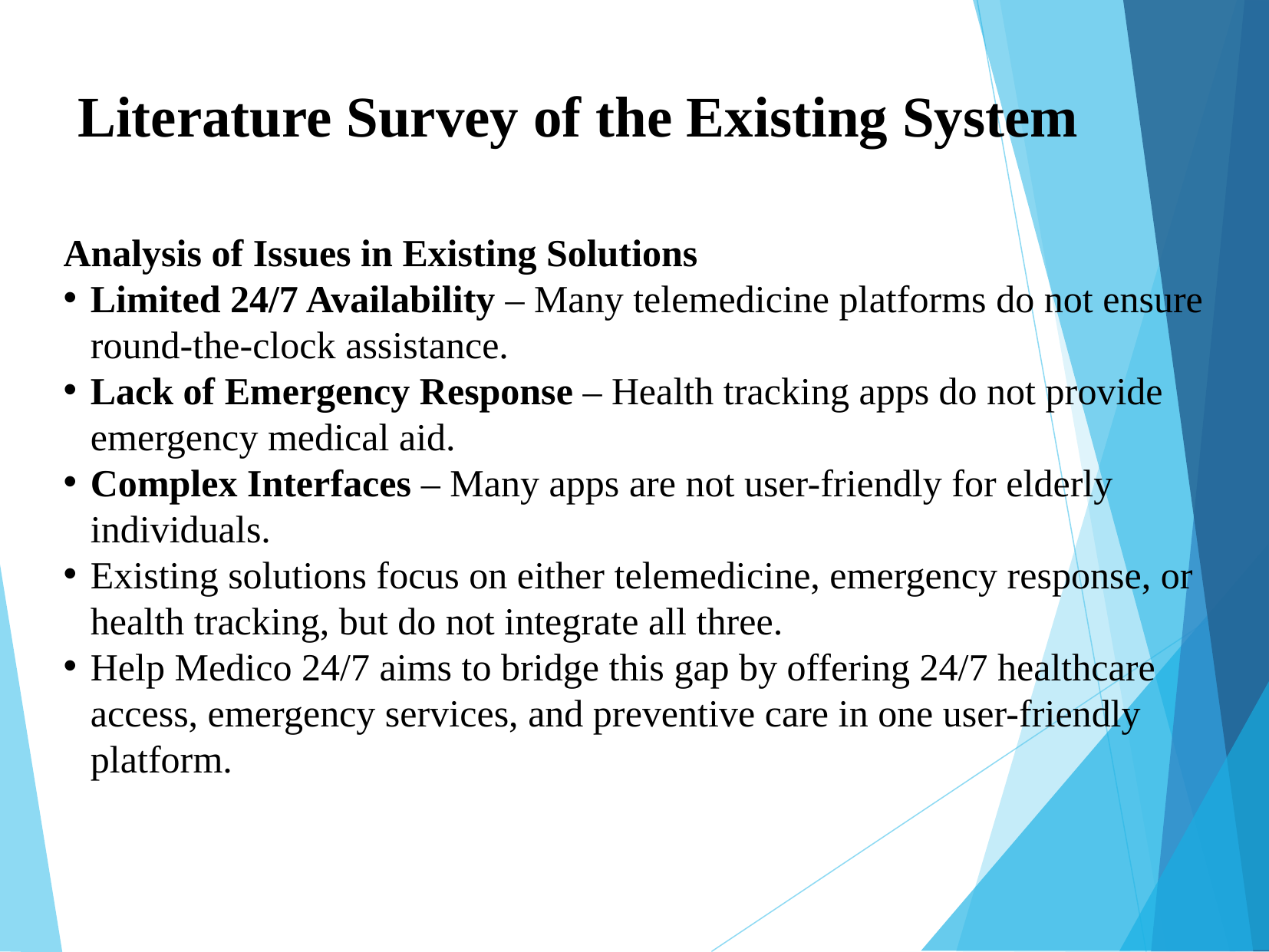

Literature Survey of the Existing System
Analysis of Issues in Existing Solutions
Limited 24/7 Availability – Many telemedicine platforms do not ensure round-the-clock assistance.
Lack of Emergency Response – Health tracking apps do not provide emergency medical aid.
Complex Interfaces – Many apps are not user-friendly for elderly individuals.
Existing solutions focus on either telemedicine, emergency response, or health tracking, but do not integrate all three.
Help Medico 24/7 aims to bridge this gap by offering 24/7 healthcare access, emergency services, and preventive care in one user-friendly platform.